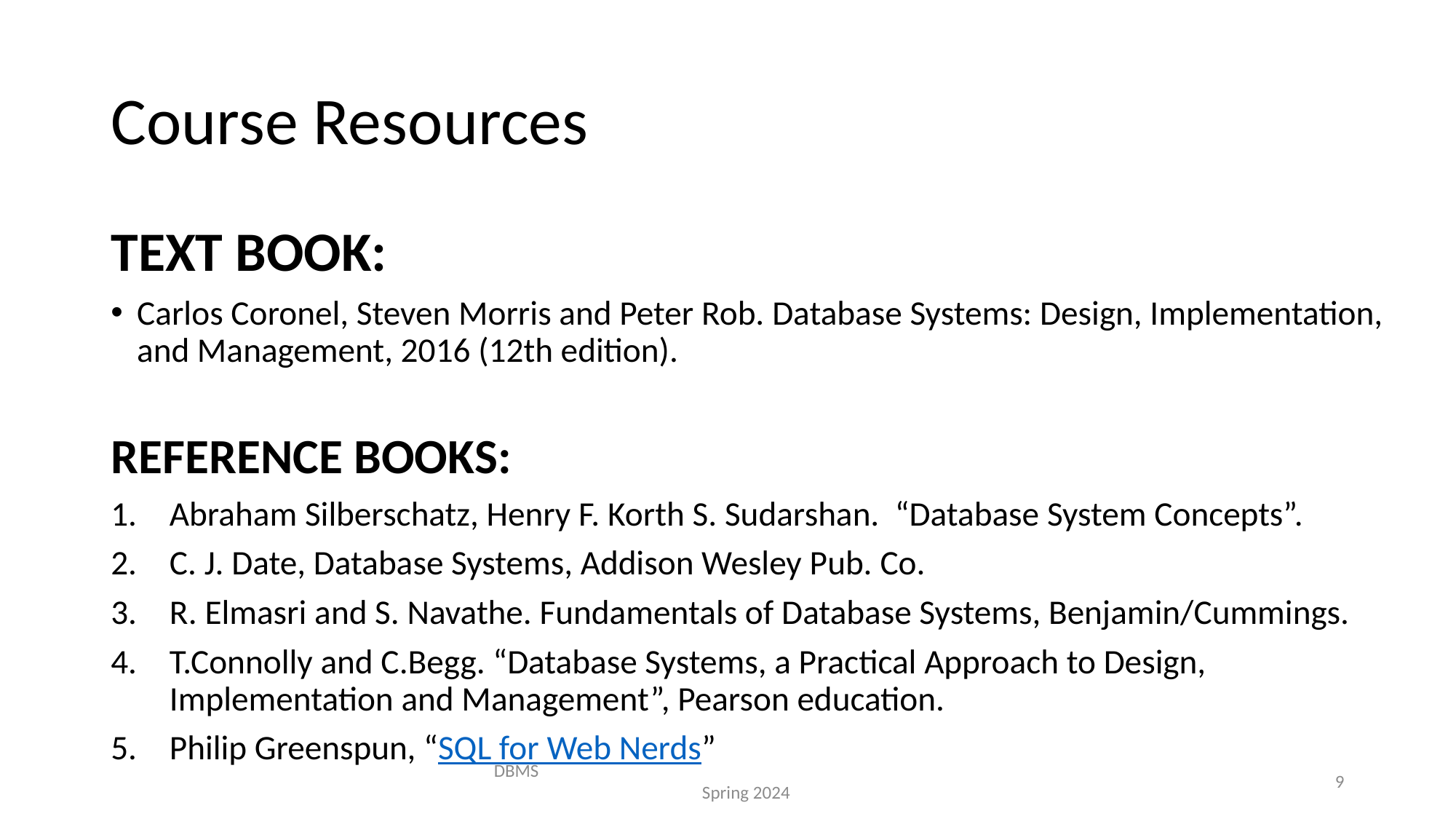

# Course Resources
Text Book:
Carlos Coronel, Steven Morris and Peter Rob. Database Systems: Design, Implementation, and Management, 2016 (12th edition).

Reference Books:
Abraham Silberschatz, Henry F. Korth S. Sudarshan.  “Database System Concepts”.
C. J. Date, Database Systems, Addison Wesley Pub. Co.
R. Elmasri and S. Navathe. Fundamentals of Database Systems, Benjamin/Cummings.
T.Connolly and C.Begg. “Database Systems, a Practical Approach to Design, Implementation and Management”, Pearson education.
Philip Greenspun, “SQL for Web Nerds”
DBMS                                                                                                               Spring 2024
9